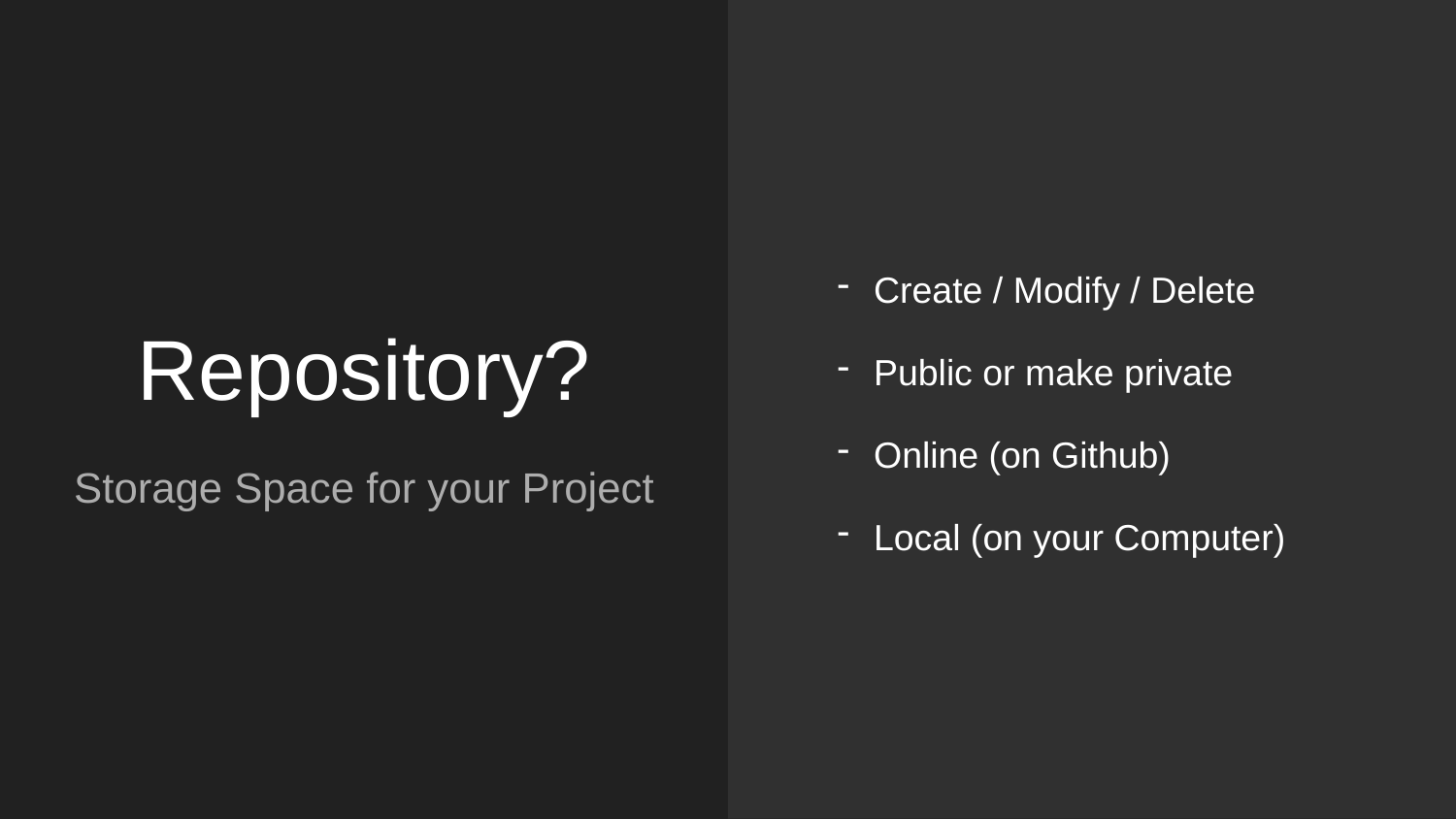

Create / Modify / Delete
Public or make private
Online (on Github)
Local (on your Computer)
# Repository?
Storage Space for your Project